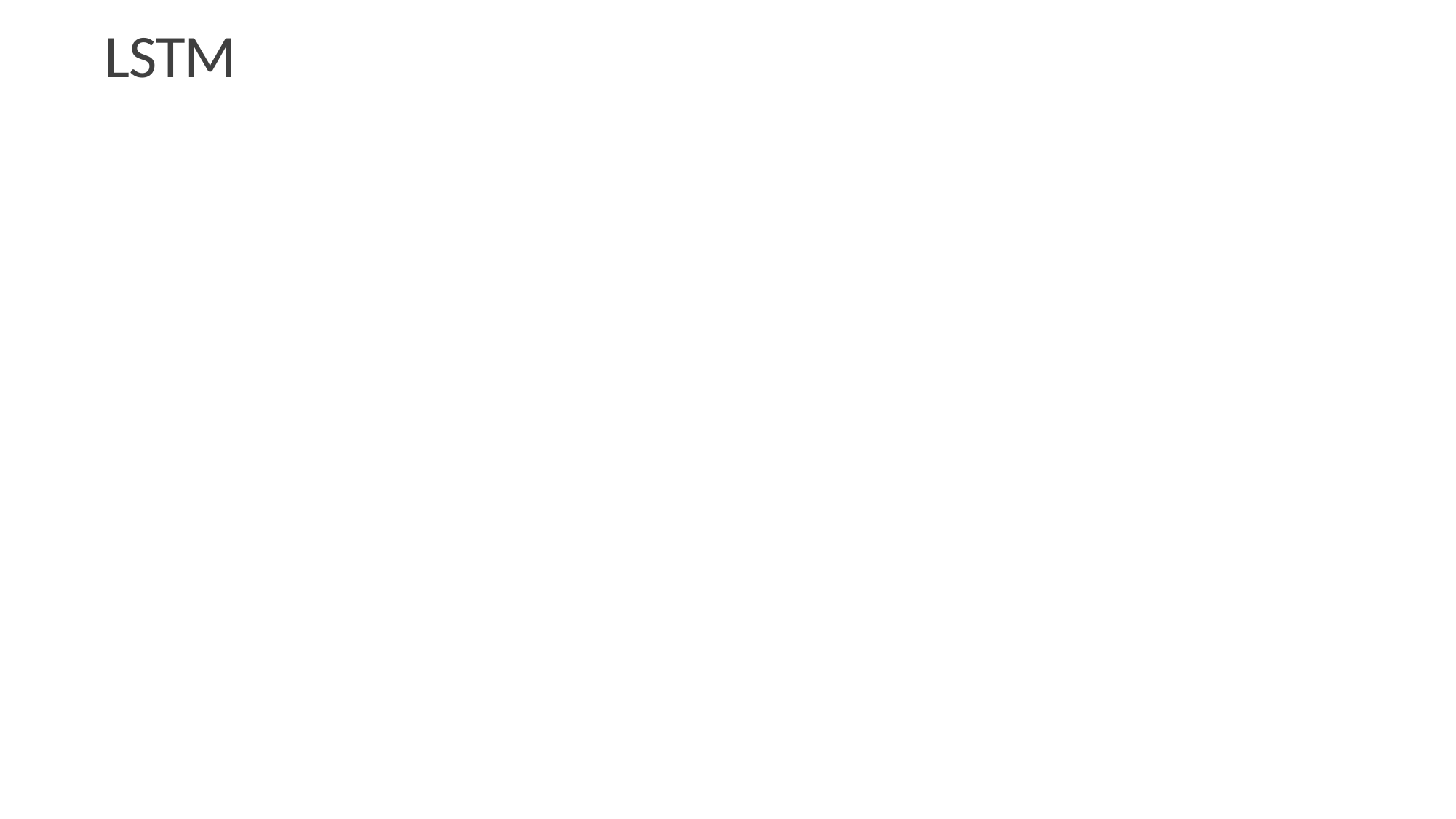

# LSTM

12/6/2023
Human Computer Interaction
5